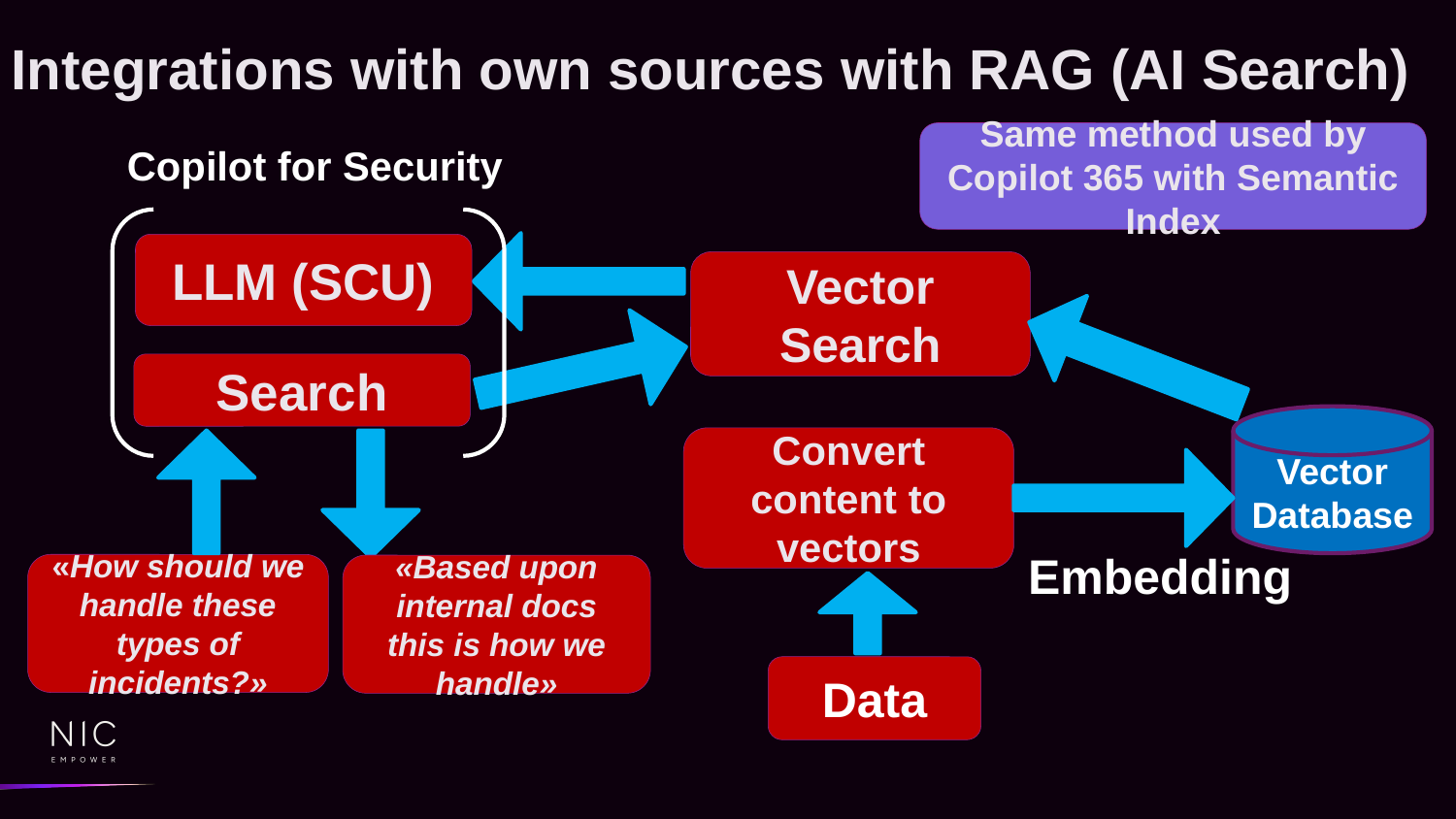

Integrations with own sources with RAG (AI Search)
Same method used by Copilot 365 with Semantic Index
Copilot for Security

LLM (SCU)

Vector Search

Search

Vector Database
Convert content to vectors

Embedding
«How should we handle these types of incidents?»
«Based upon internal docs this is how we handle»

Data